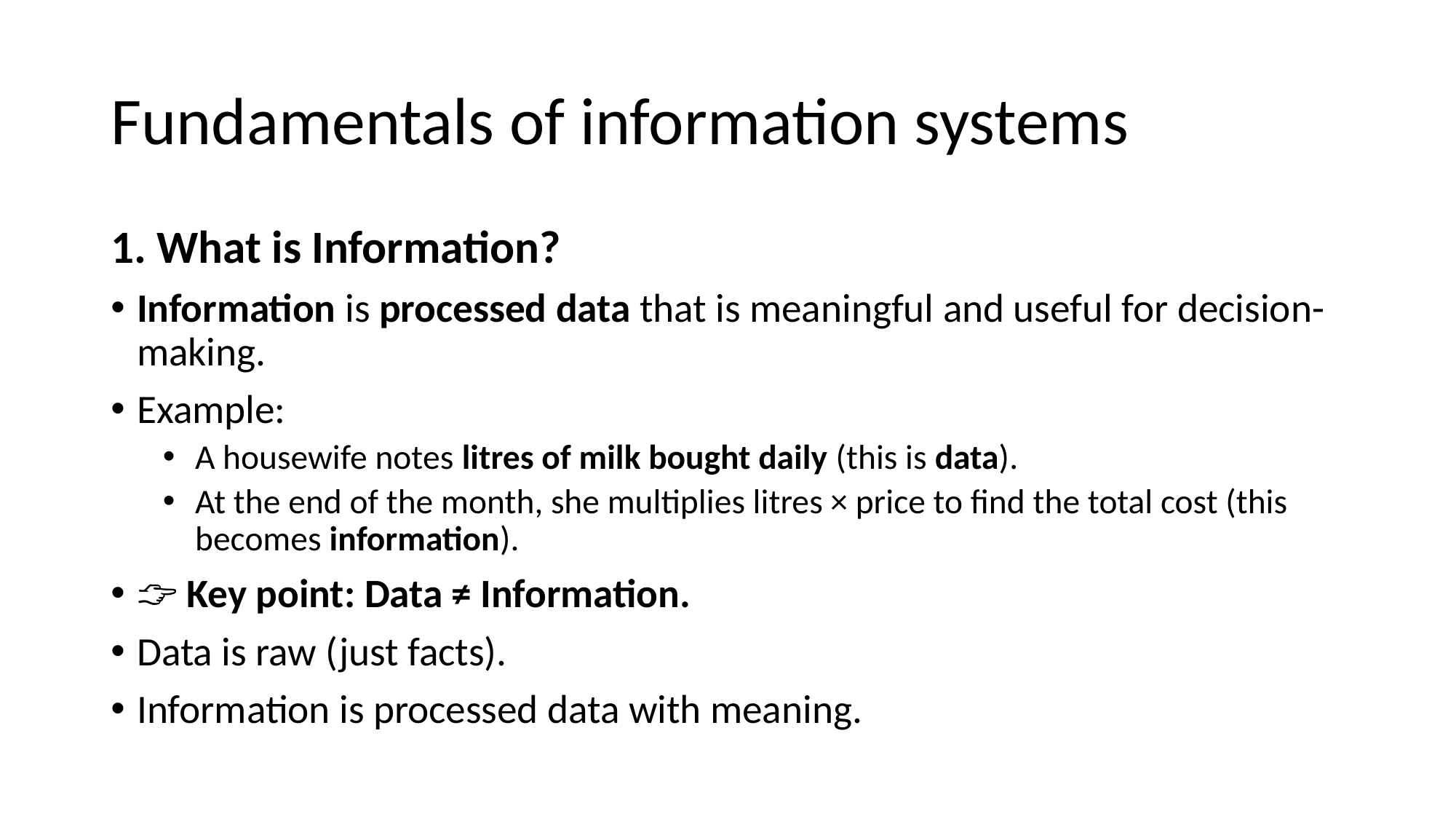

# Fundamentals of information systems
1. What is Information?
Information is processed data that is meaningful and useful for decision-making.
Example:
A housewife notes litres of milk bought daily (this is data).
At the end of the month, she multiplies litres × price to find the total cost (this becomes information).
👉 Key point: Data ≠ Information.
Data is raw (just facts).
Information is processed data with meaning.